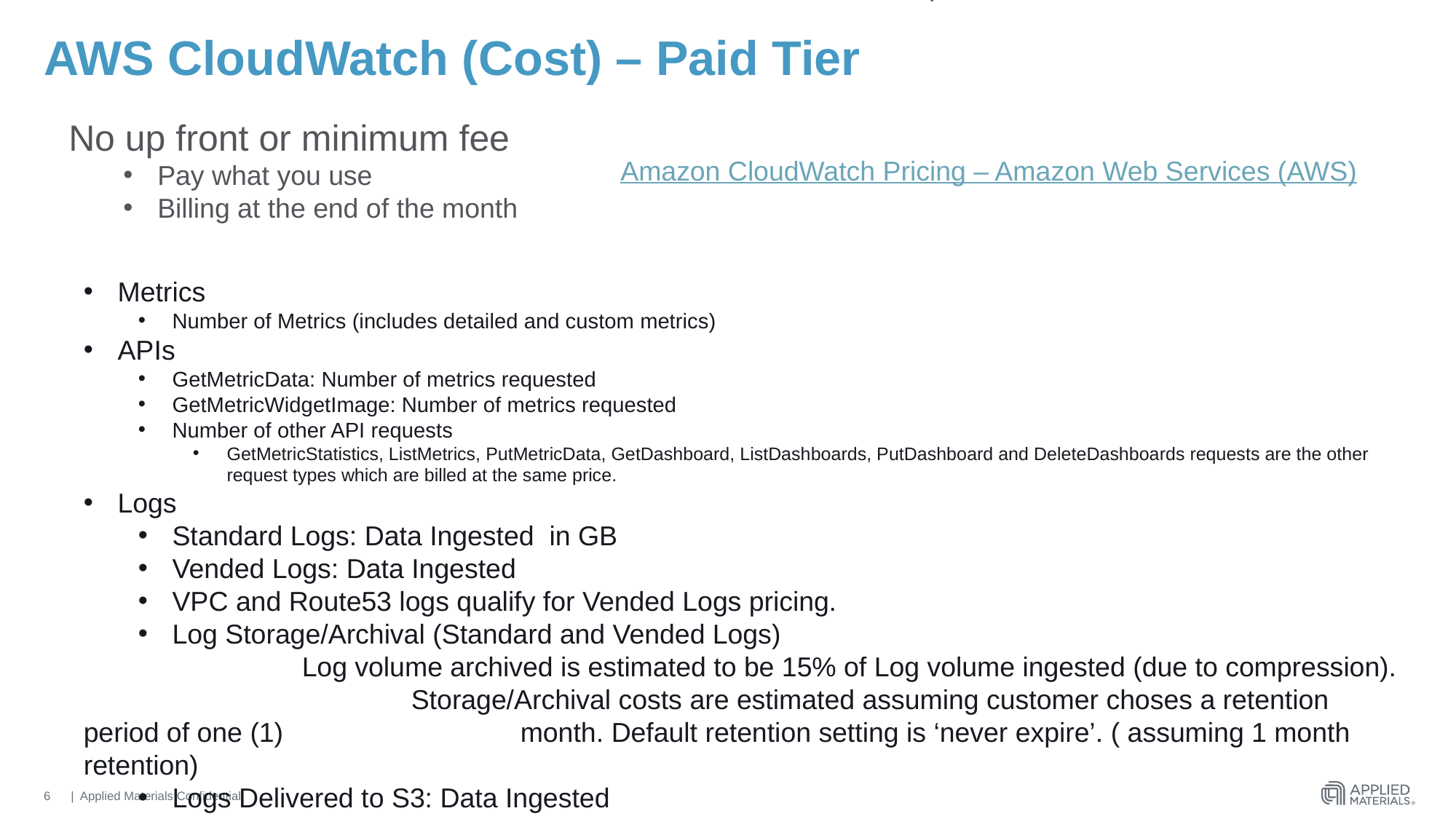

GetMetricData: Number of metrics requested

GetMetricData: Number of metrics requested

# AWS CloudWatch (Cost) – Paid Tier
No up front or minimum fee
Pay what you use
Billing at the end of the month
Amazon CloudWatch Pricing – Amazon Web Services (AWS)
Metrics
Number of Metrics (includes detailed and custom metrics)
APIs
GetMetricData: Number of metrics requested
GetMetricWidgetImage: Number of metrics requested
Number of other API requests
GetMetricStatistics, ListMetrics, PutMetricData, GetDashboard, ListDashboards, PutDashboard and DeleteDashboards requests are the other request types which are billed at the same price.
Logs
Standard Logs: Data Ingested  in GB
Vended Logs: Data Ingested
VPC and Route53 logs qualify for Vended Logs pricing.
Log Storage/Archival (Standard and Vended Logs)
		Log volume archived is estimated to be 15% of Log volume ingested (due to compression). 			Storage/Archival costs are estimated assuming customer choses a retention period of one (1) 			month. Default retention setting is ‘never expire’. ( assuming 1 month retention)
Logs Delivered to S3: Data Ingested
VPC flow logs and Global Accelerator flow logs also qualify for this pricing.

Logs Insights Queries (Analyse Log Data)
Expected Logs Data scanned
Events
Number of Custom/Cross-account events
Dashboards and Alarms
Number of Dashboard
Number of Standard Resolution Alarm Metrics
Standard Resolution Alarms (60 seconds).
Number of High Resolution Alarm Metrics
High Resolution Alarm (10 seconds).
Number of composite alarms
Composite alarms can combine any type of CloudWatch alarm. Metric alarms are billed based on the number of metrics per alarm, while composite alarms are billed per alarm unit.

Canaries
Number of Canary runs

Contributor Insights for CloudWatch Logs
Number of Contributor Insights rules for CloudWatch
Total number of matched log events for CloudWatch

Contributor Insights for DynamoDB
Number of Contributor Insights rules for DynamoDB
Total number of events for DynamoDB

Lambda Insights
Number of Lambda functions
Number of requests per function
6